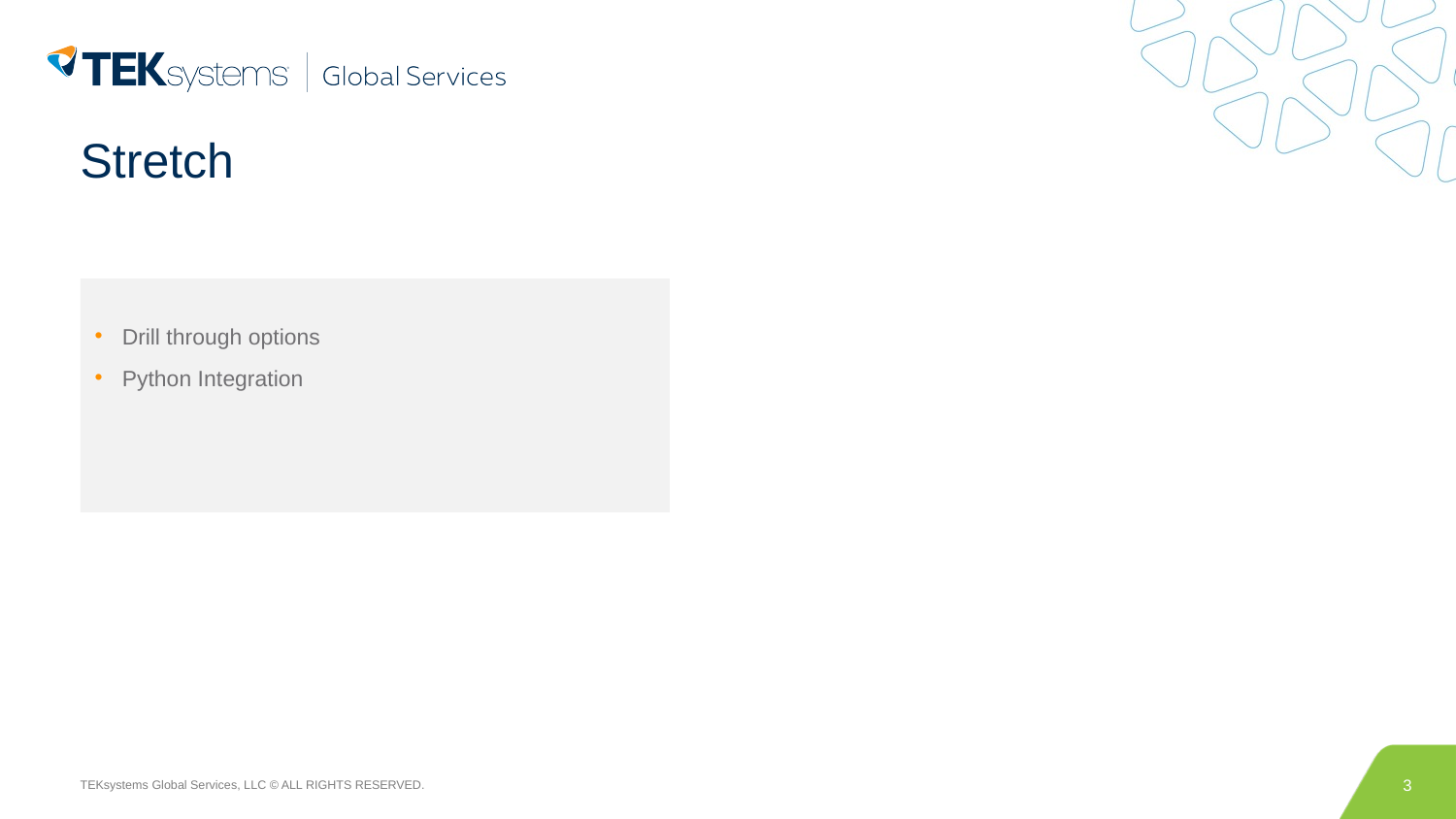

# Stretch
Drill through options
Python Integration

3